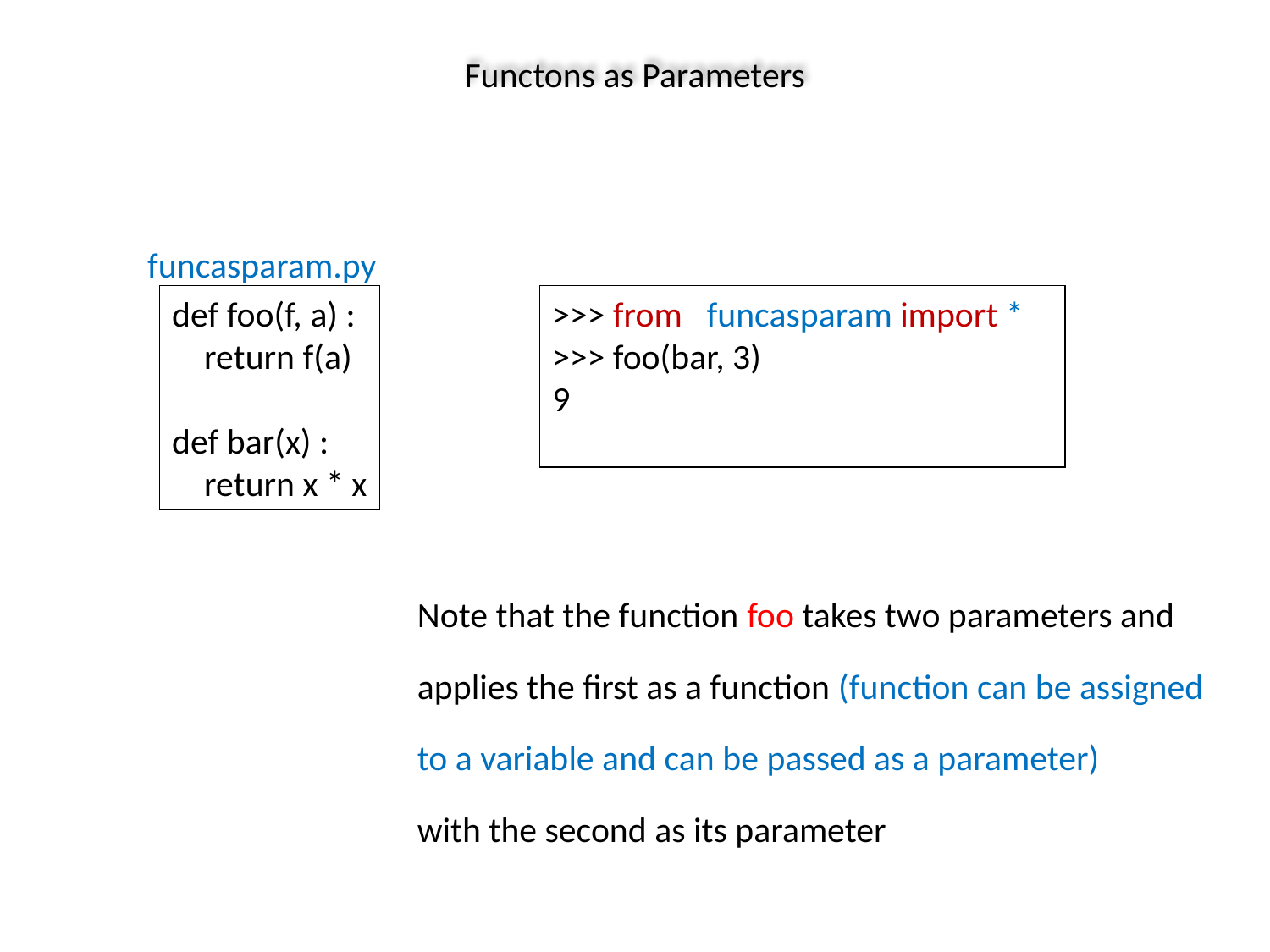

# Functons as Parameters
funcasparam.py
def foo(f, a) :
    return f(a)

def bar(x) :
    return x * x
>>> from   funcasparam import *
>>> foo(bar, 3)
9

Note that the function foo takes two parameters and applies the first as a function (function can be assigned to a variable and can be passed as a parameter)
with the second as its parameter